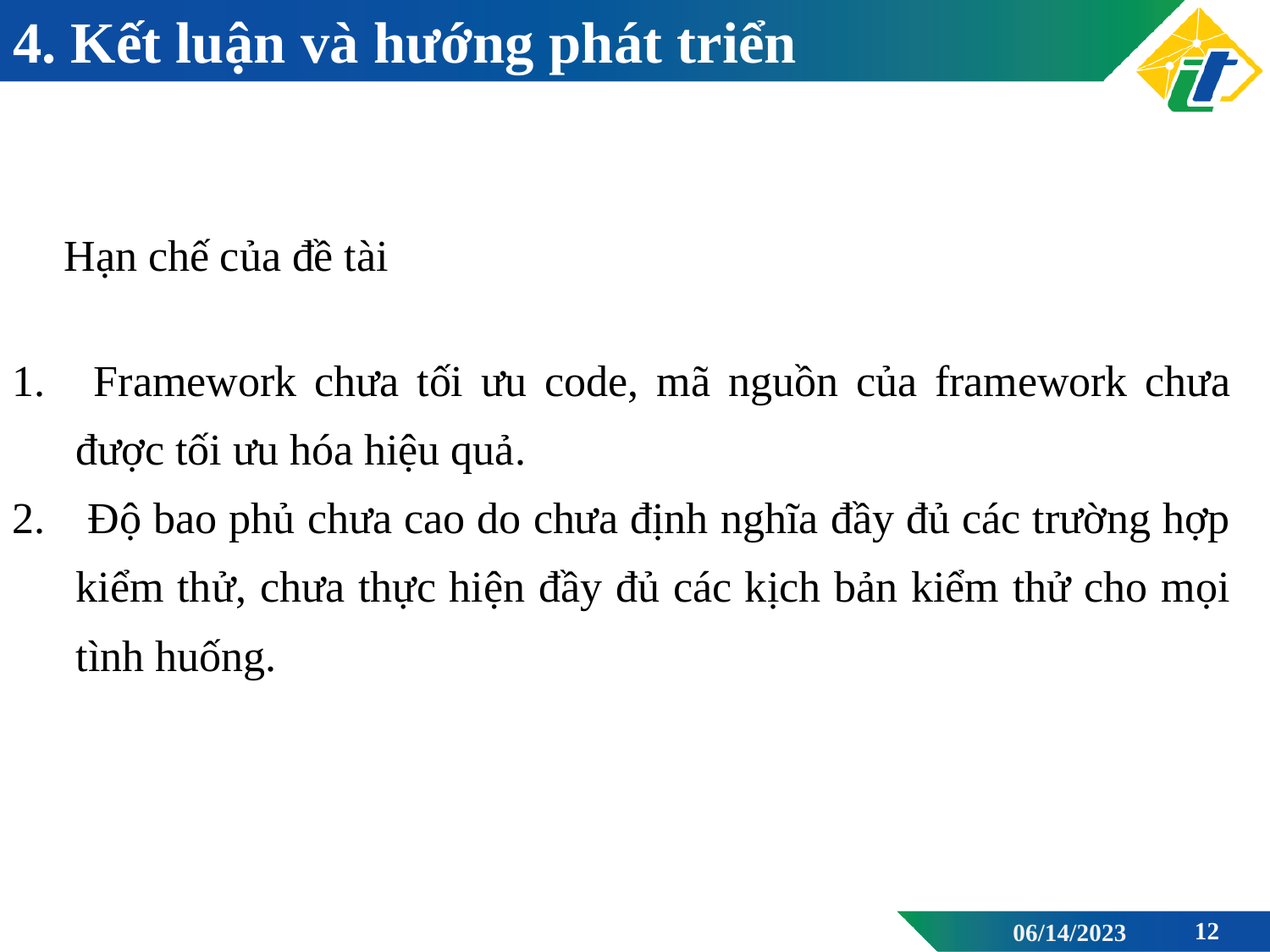

# 4. Kết luận và hướng phát triển
Hạn chế của đề tài
 Framework chưa tối ưu code, mã nguồn của framework chưa được tối ưu hóa hiệu quả.
 Độ bao phủ chưa cao do chưa định nghĩa đầy đủ các trường hợp kiểm thử, chưa thực hiện đầy đủ các kịch bản kiểm thử cho mọi tình huống.
06/14/2023
12